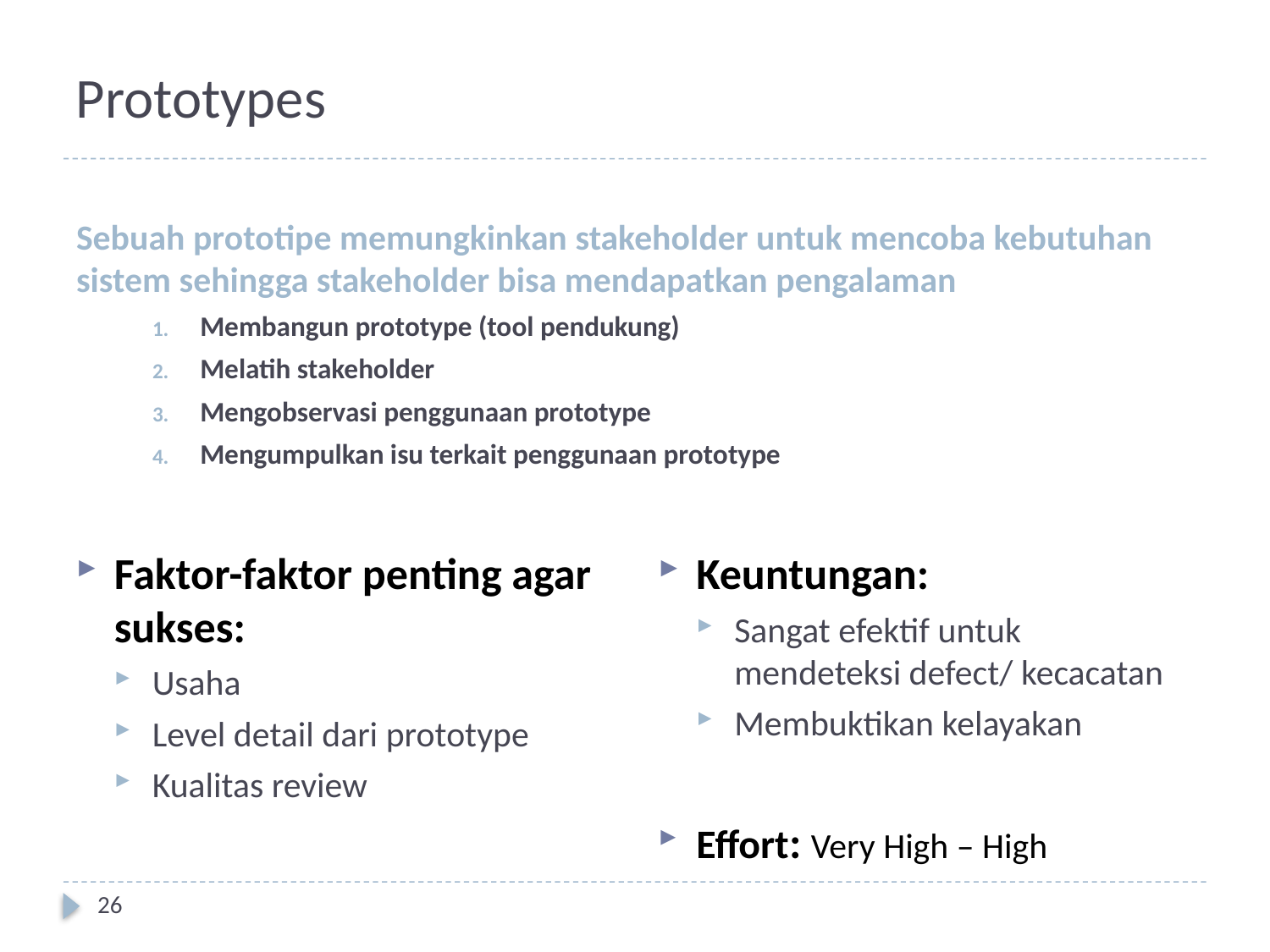

# Prototypes
Sebuah prototipe memungkinkan stakeholder untuk mencoba kebutuhan sistem sehingga stakeholder bisa mendapatkan pengalaman
Membangun prototype (tool pendukung)
Melatih stakeholder
Mengobservasi penggunaan prototype
Mengumpulkan isu terkait penggunaan prototype
Faktor-faktor penting agar sukses:
Usaha
Level detail dari prototype
Kualitas review
Keuntungan:
Sangat efektif untuk mendeteksi defect/ kecacatan
Membuktikan kelayakan

Effort: Very High – High
26